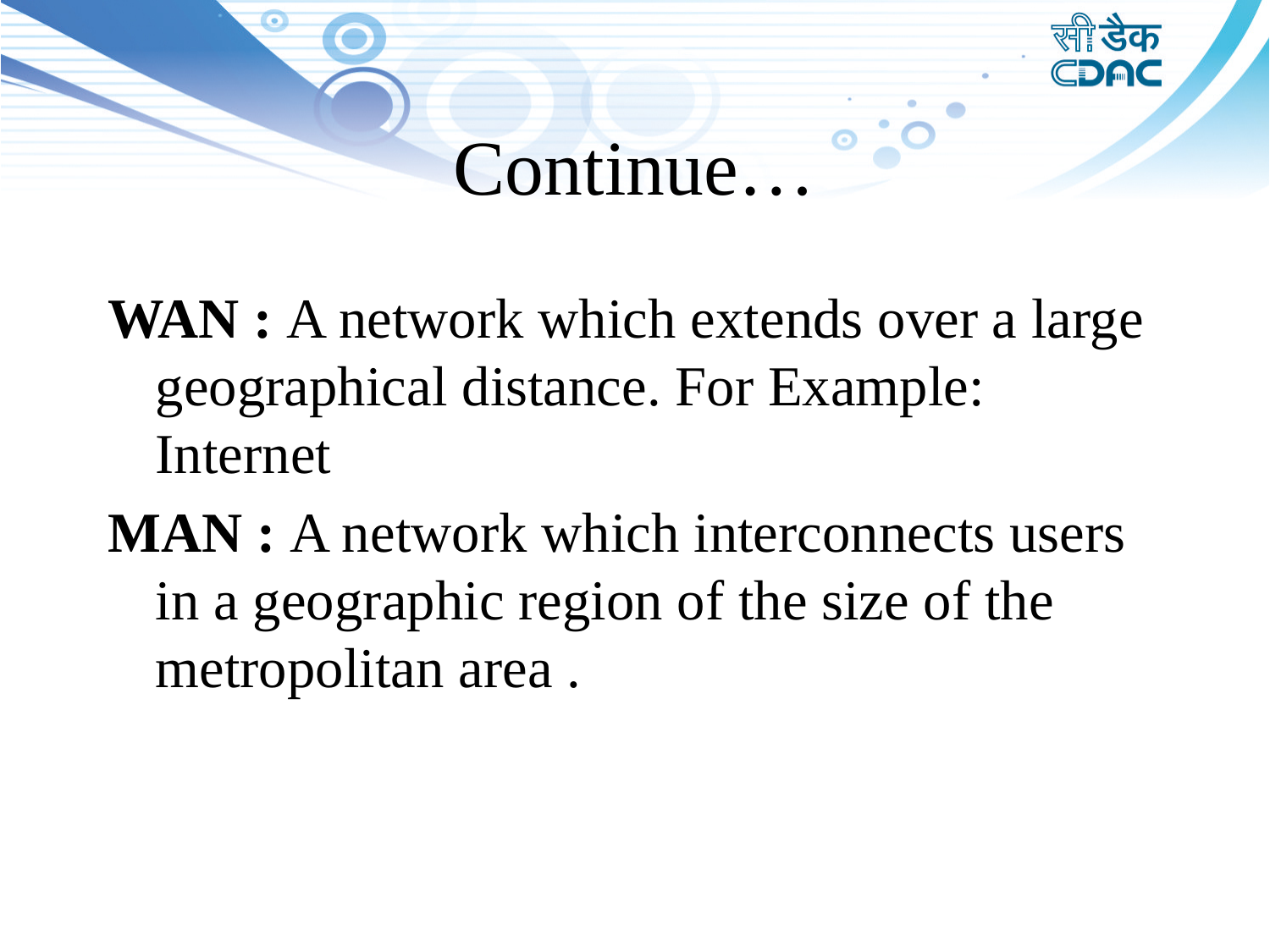

# Continue…
WAN : A network which extends over a large geographical distance. For Example: Internet
MAN : A network which interconnects users in a geographic region of the size of the metropolitan area .